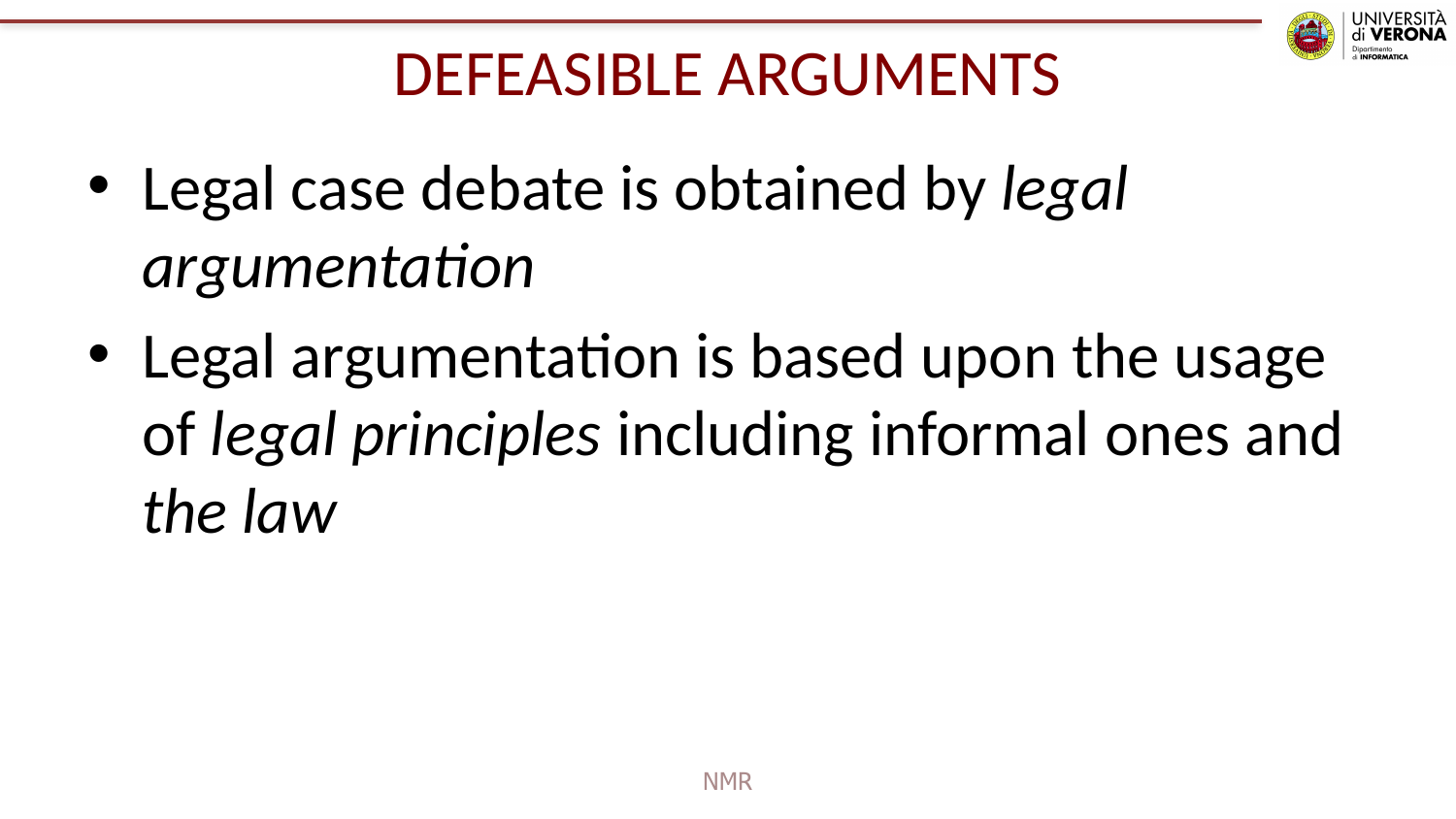

# DEFEASIBLE ARGUMENTS
Legal case debate is obtained by legal argumentation
Legal argumentation is based upon the usage of legal principles including informal ones and the law
NMR